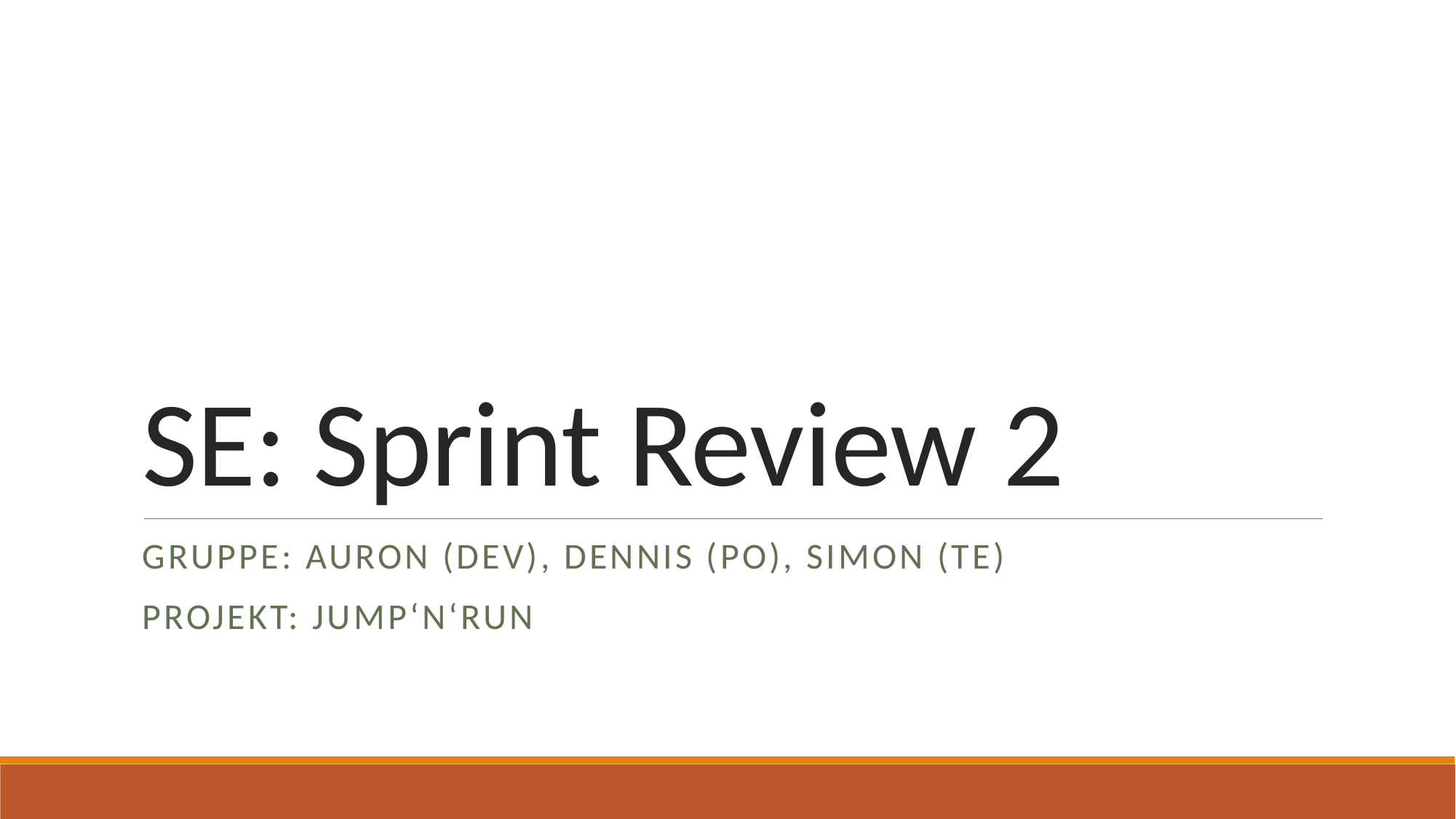

# SE: Sprint Review 2
Gruppe: Auron (Dev), Dennis (PO), Simon (te)
Projekt: Jump‘N‘Run